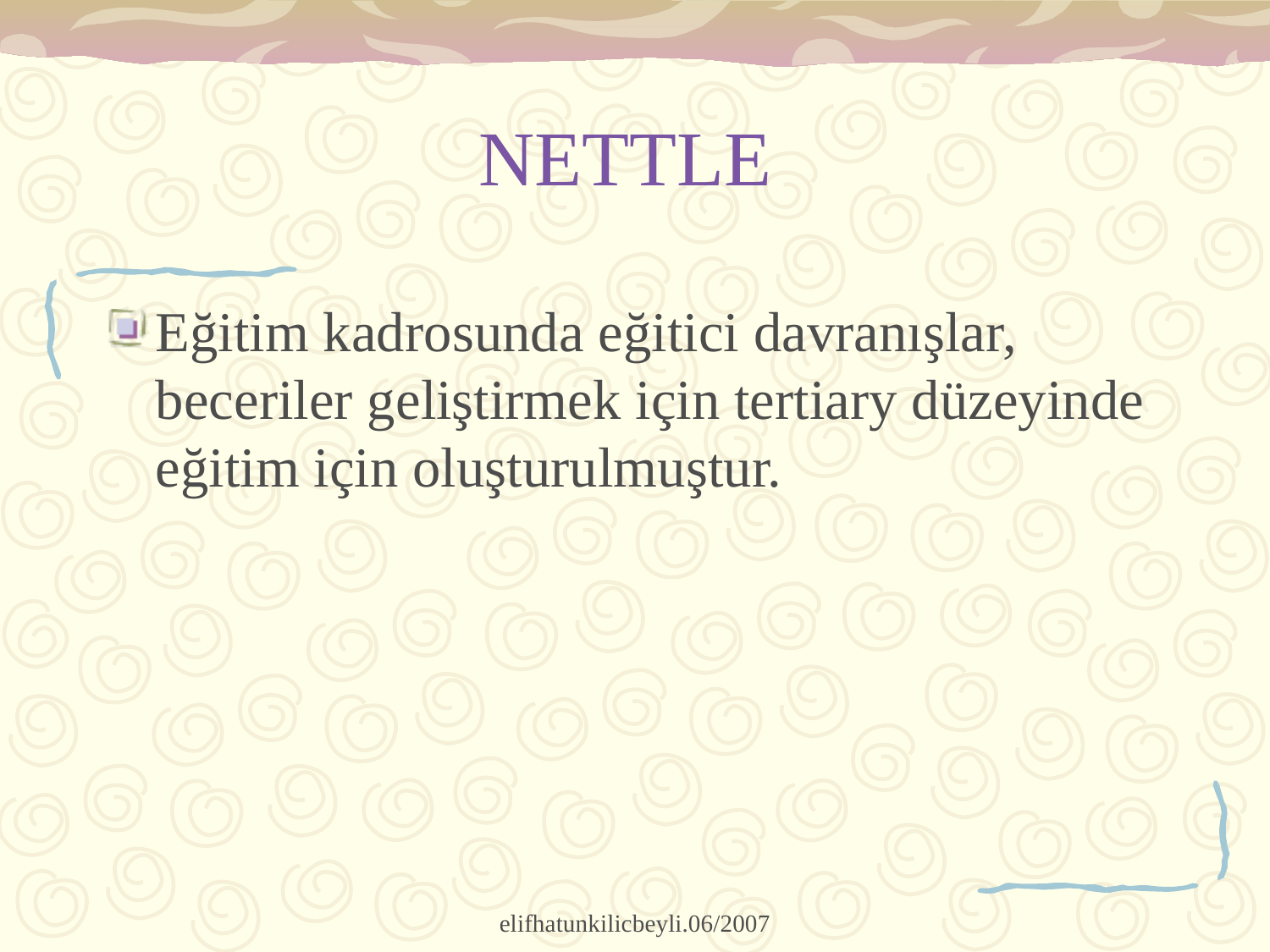

# NETTLE
Eğitim kadrosunda eğitici davranışlar, beceriler geliştirmek için tertiary düzeyinde eğitim için oluşturulmuştur.

elifhatunkilicbeyli.06/2007